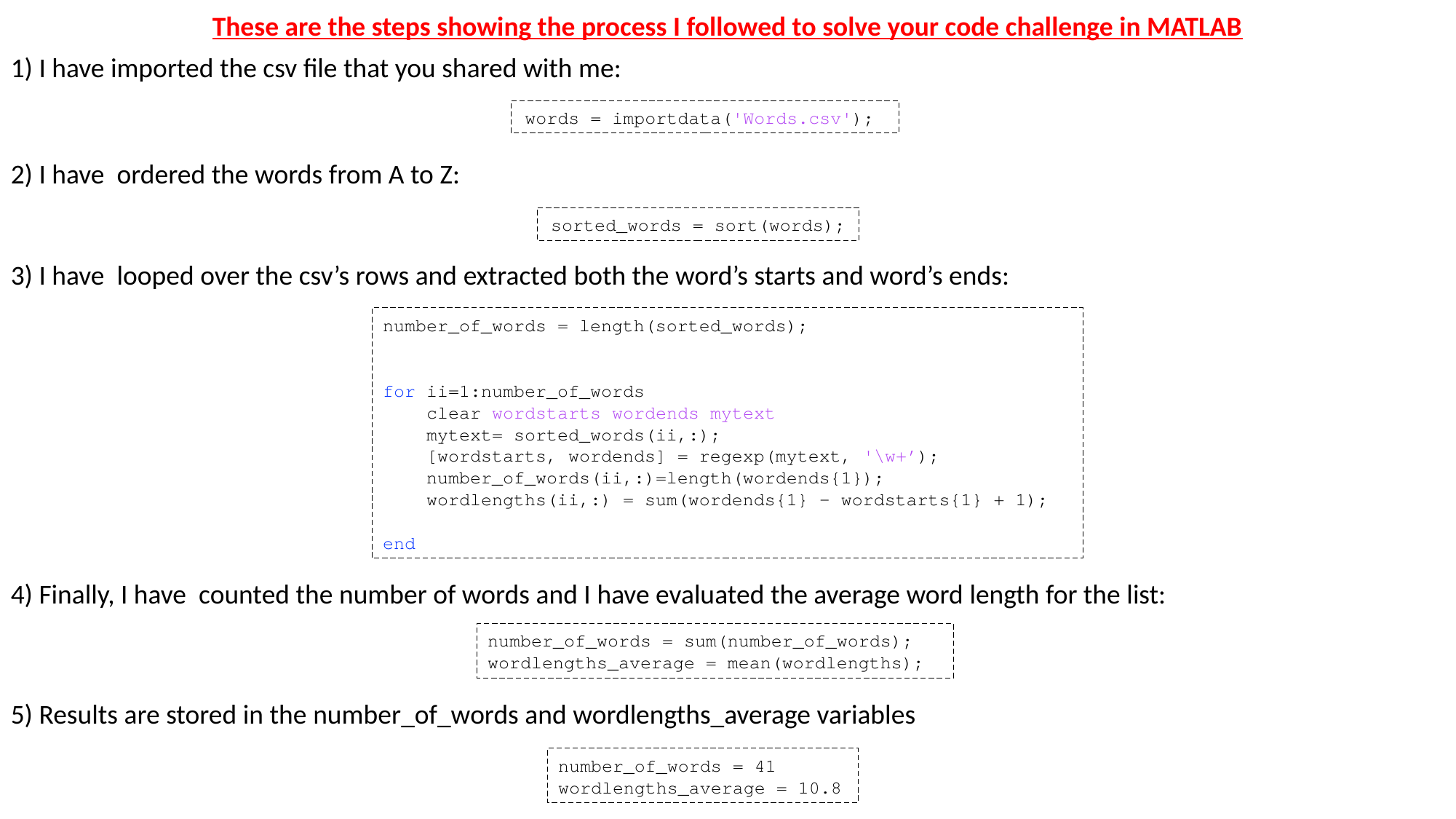

These are the steps showing the process I followed to solve your code challenge in MATLAB
1) I have imported the csv file that you shared with me:
words = importdata('Words.csv');
2) I have  ordered the words from A to Z:
sorted_words = sort(words);
3) I have  looped over the csv’s rows and extracted both the word’s starts and word’s ends:
number_of_words = length(sorted_words);

for ii=1:number_of_words
    clear wordstarts wordends mytext
    mytext= sorted_words(ii,:);
    [wordstarts, wordends] = regexp(mytext, '\w+’);
    number_of_words(ii,:)=length(wordends{1});
    wordlengths(ii,:) = sum(wordends{1} - wordstarts{1} + 1);

end
4) Finally, I have  counted the number of words and I have evaluated the average word length for the list:
number_of_words = sum(number_of_words);
wordlengths_average = mean(wordlengths);
5) Results are stored in the number_of_words and wordlengths_average variables
number_of_words = 41
wordlengths_average = 10.8